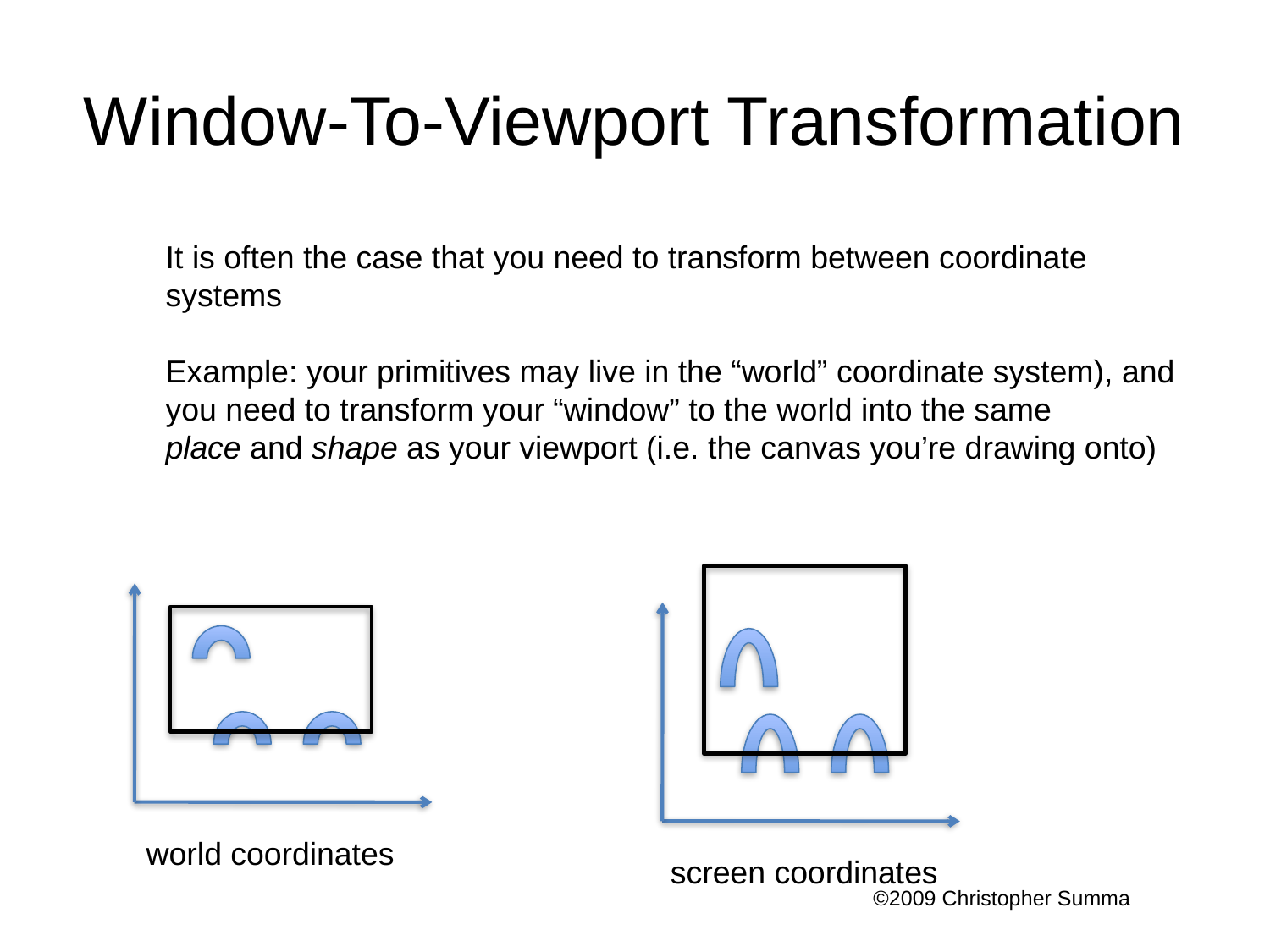

# Window-To-Viewport Transformation
It is often the case that you need to transform between coordinate
systems

Example: your primitives may live in the “world” coordinate system), and
you need to transform your “window” to the world into the same
place and shape as your viewport (i.e. the canvas you’re drawing onto)

world coordinates
screen coordinates
©2009 Christopher Summa